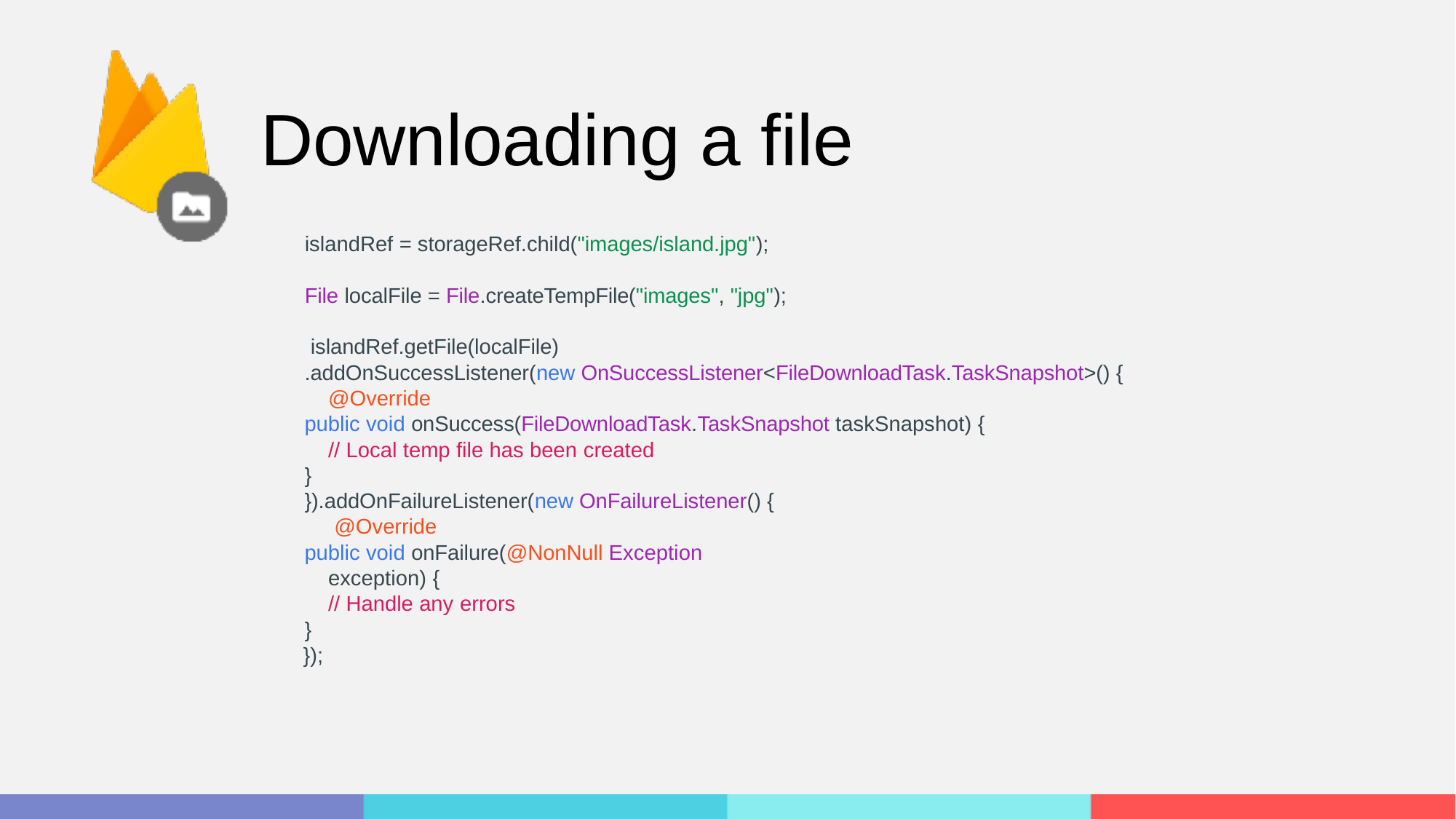

# Downloading a file
islandRef = storageRef.child("images/island.jpg");
File localFile = File.createTempFile("images", "jpg");  islandRef.getFile(localFile)
.addOnSuccessListener(new OnSuccessListener<FileDownloadTask.TaskSnapshot>() {  @Override
public void onSuccess(FileDownloadTask.TaskSnapshot taskSnapshot) {
// Local temp file has been created
}
}).addOnFailureListener(new OnFailureListener() {  @Override
public void onFailure(@NonNull Exception exception) {
// Handle any errors
}
});